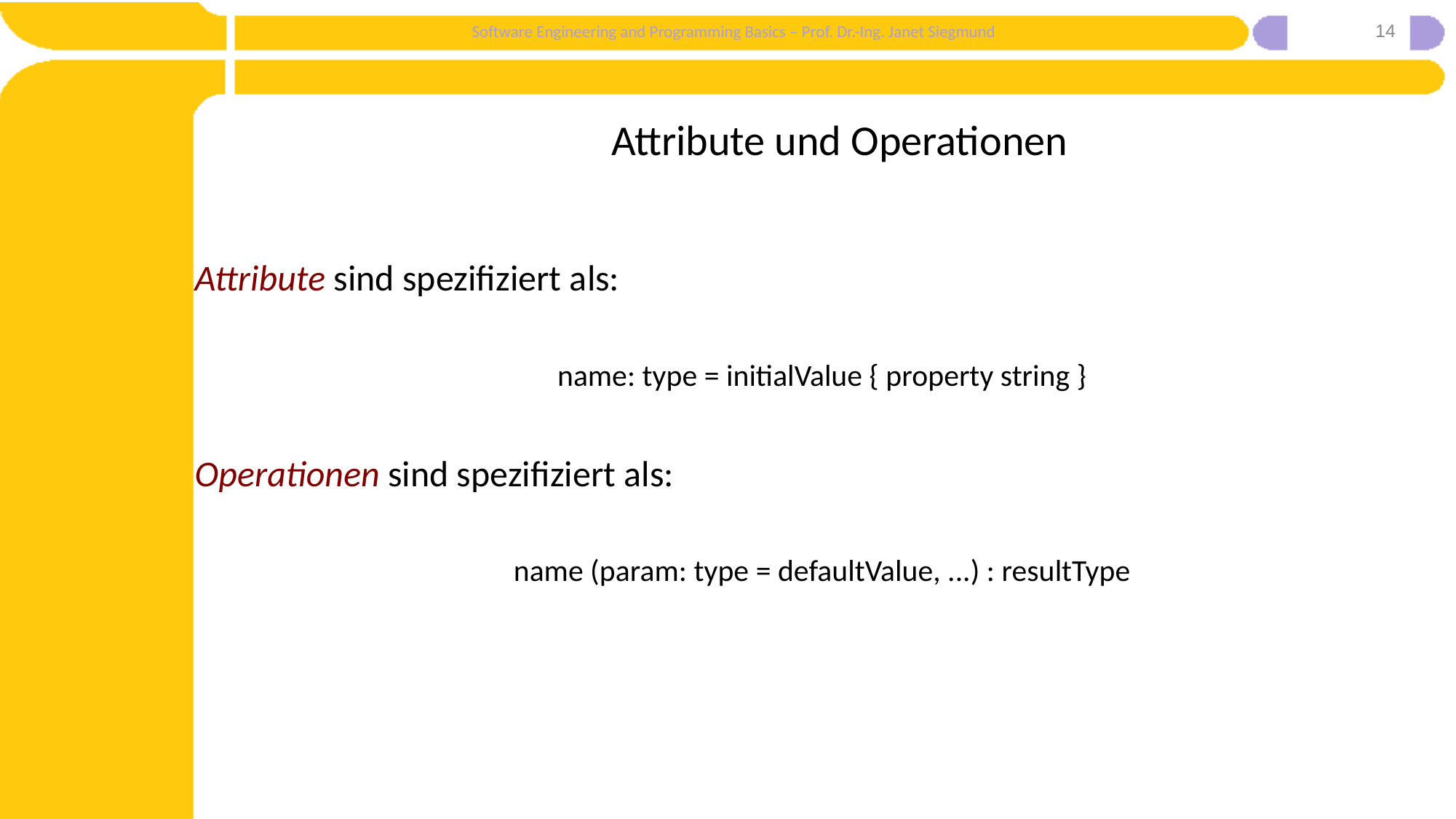

14
# Attribute und Operationen
Attribute sind spezifiziert als:

name: type = initialValue { property string }

Operationen sind spezifiziert als:

name (param: type = defaultValue, ...) : resultType